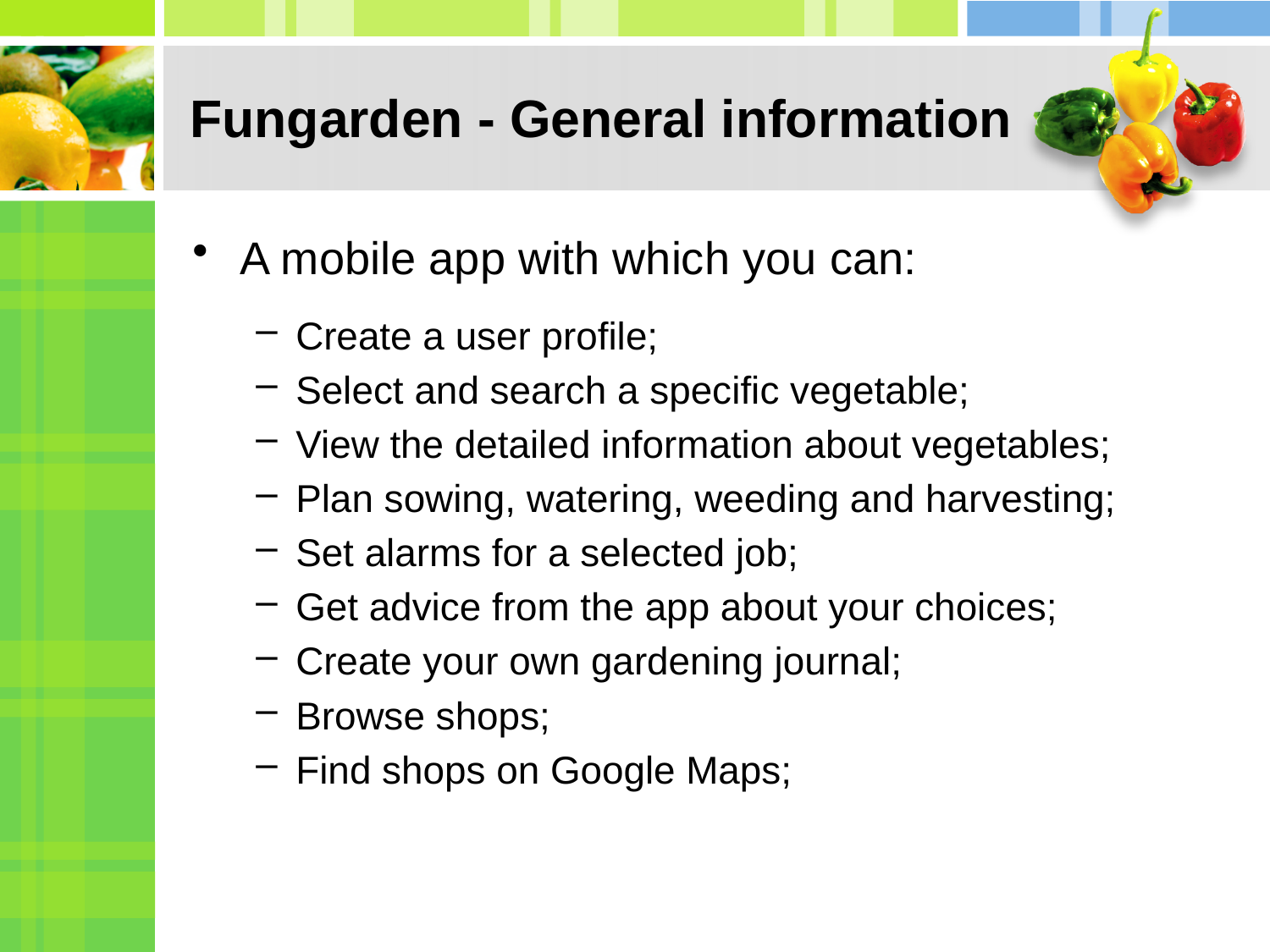

# Fungarden - General information
A mobile app with which you can:

Create a user profile;
Select and search a specific vegetable;
View the detailed information about vegetables;
Plan sowing, watering, weeding and harvesting;
Set alarms for a selected job;
Get advice from the app about your choices;
Create your own gardening journal;
Browse shops;
Find shops on Google Maps;